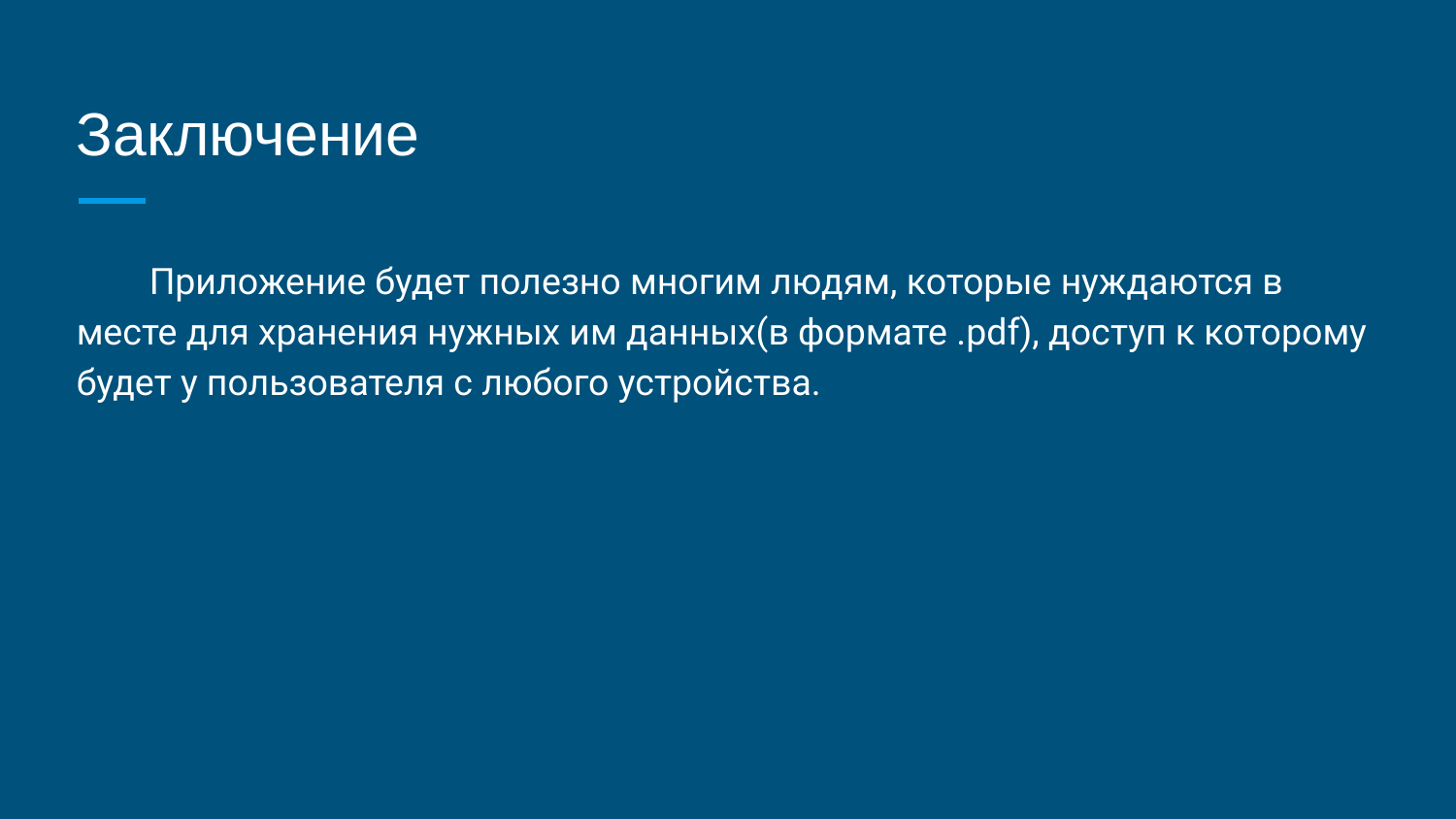

# Заключение
Приложение будет полезно многим людям, которые нуждаются в месте для хранения нужных им данных(в формате .pdf), доступ к которому будет у пользователя с любого устройства.